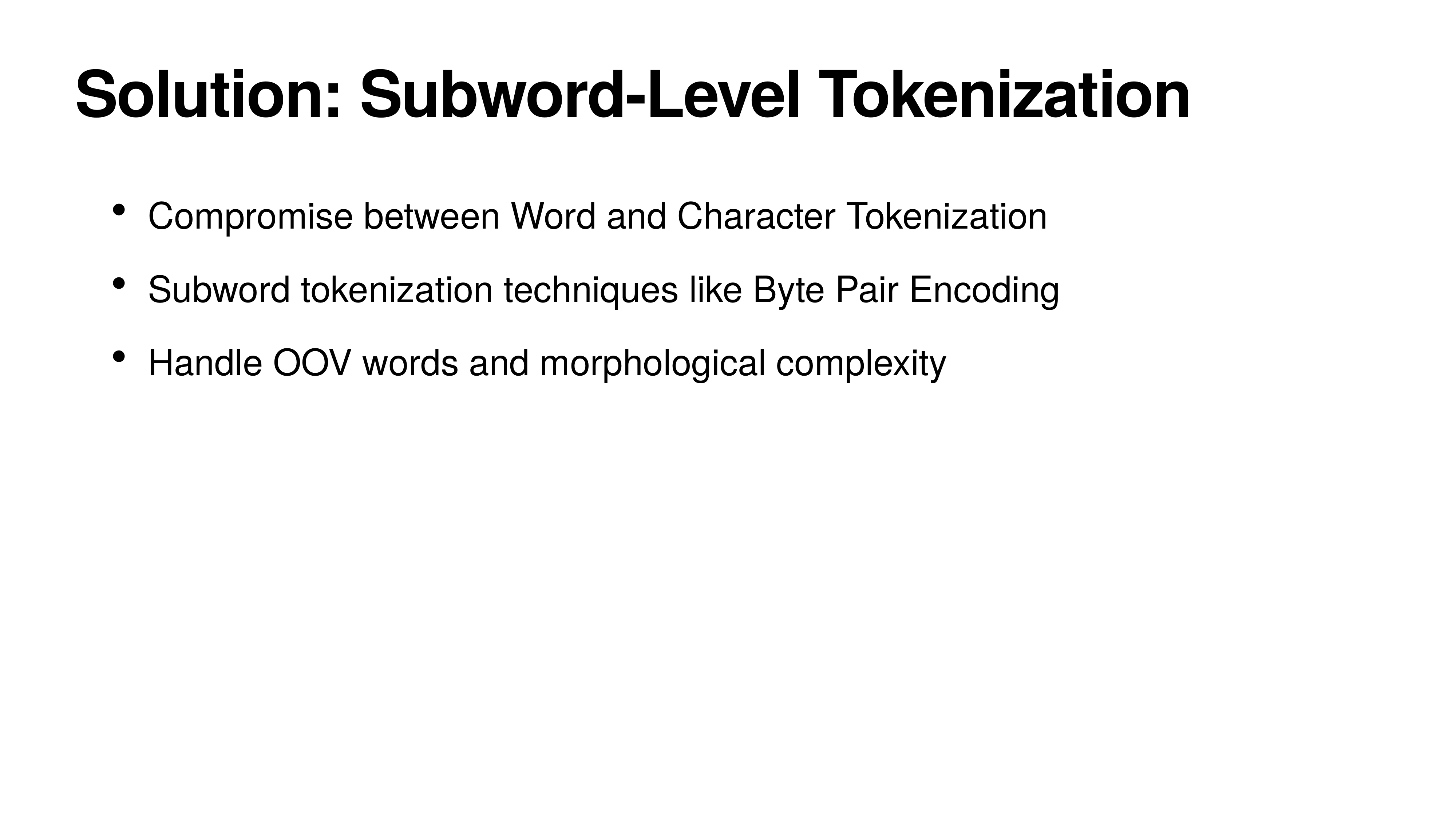

# Solution: Subword-Level Tokenization
Compromise between Word and Character Tokenization
Subword tokenization techniques like Byte Pair Encoding
Handle OOV words and morphological complexity